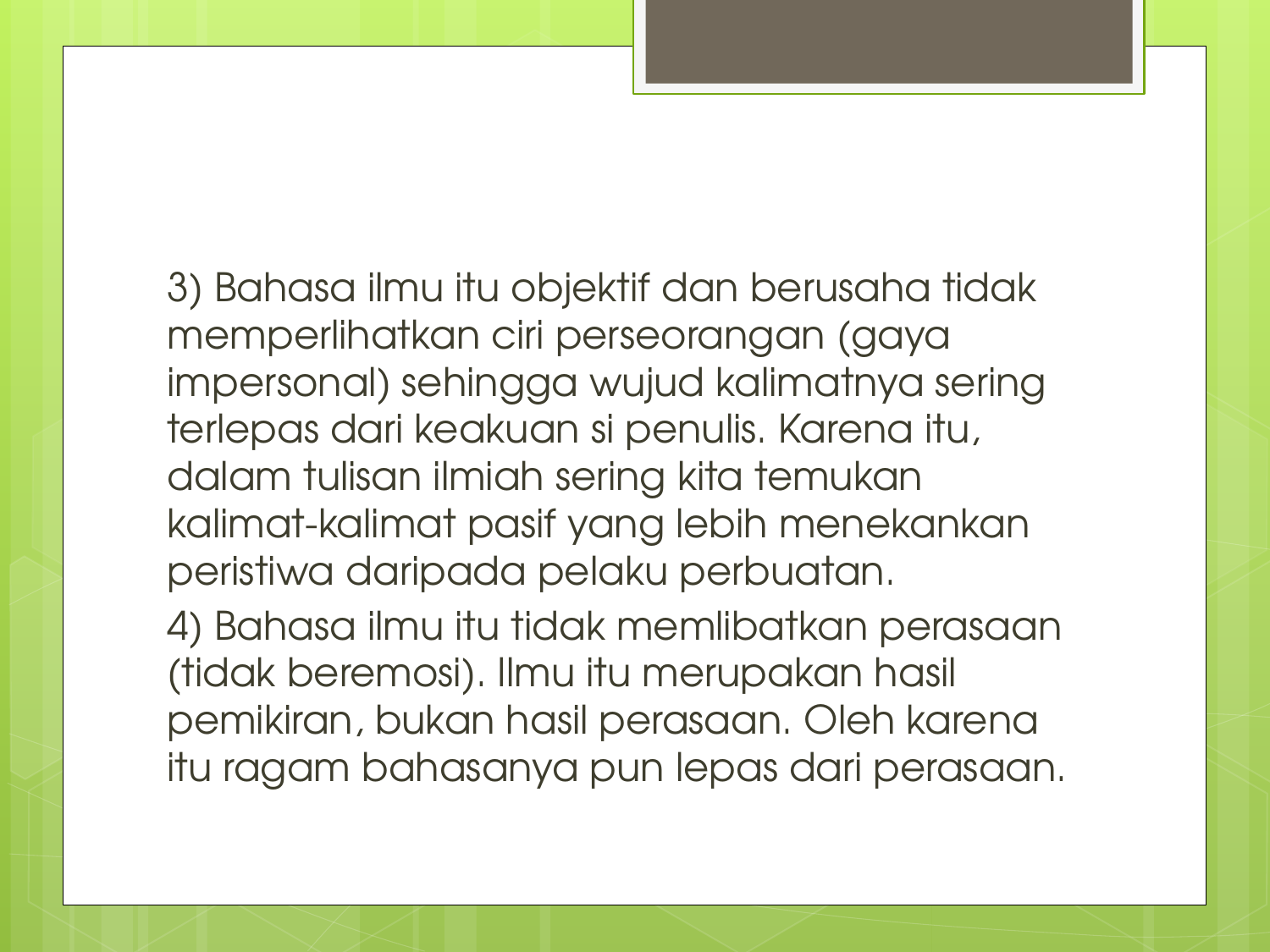

#
3) Bahasa ilmu itu objektif dan berusaha tidak memperlihatkan ciri perseorangan (gaya impersonal) sehingga wujud kalimatnya sering terlepas dari keakuan si penulis. Karena itu, dalam tulisan ilmiah sering kita temukan kalimat-kalimat pasif yang lebih menekankan peristiwa daripada pelaku perbuatan.
4) Bahasa ilmu itu tidak memlibatkan perasaan (tidak beremosi). Ilmu itu merupakan hasil pemikiran, bukan hasil perasaan. Oleh karena itu ragam bahasanya pun lepas dari perasaan.